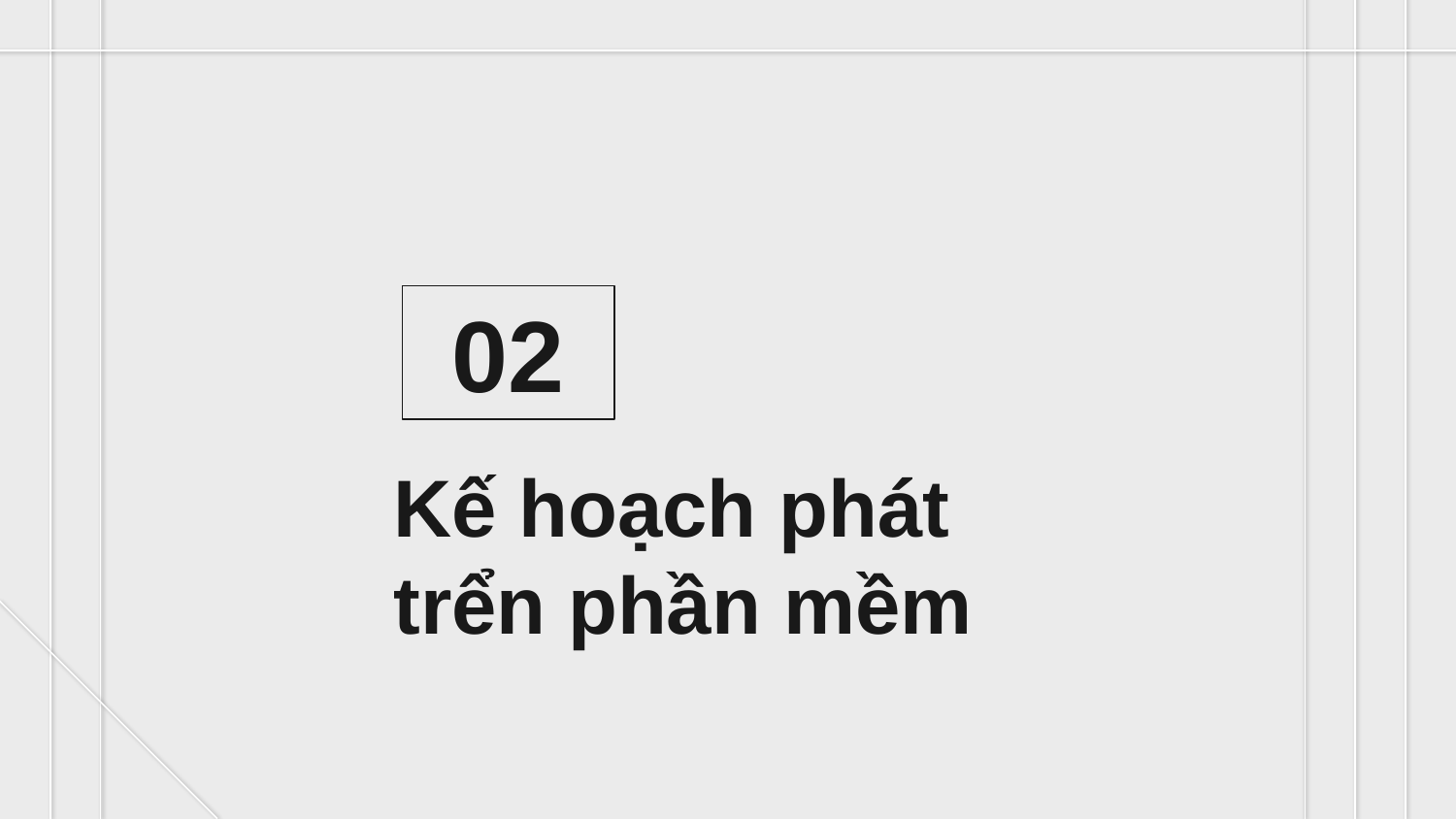

02
# Kế hoạch phát trển phần mềm